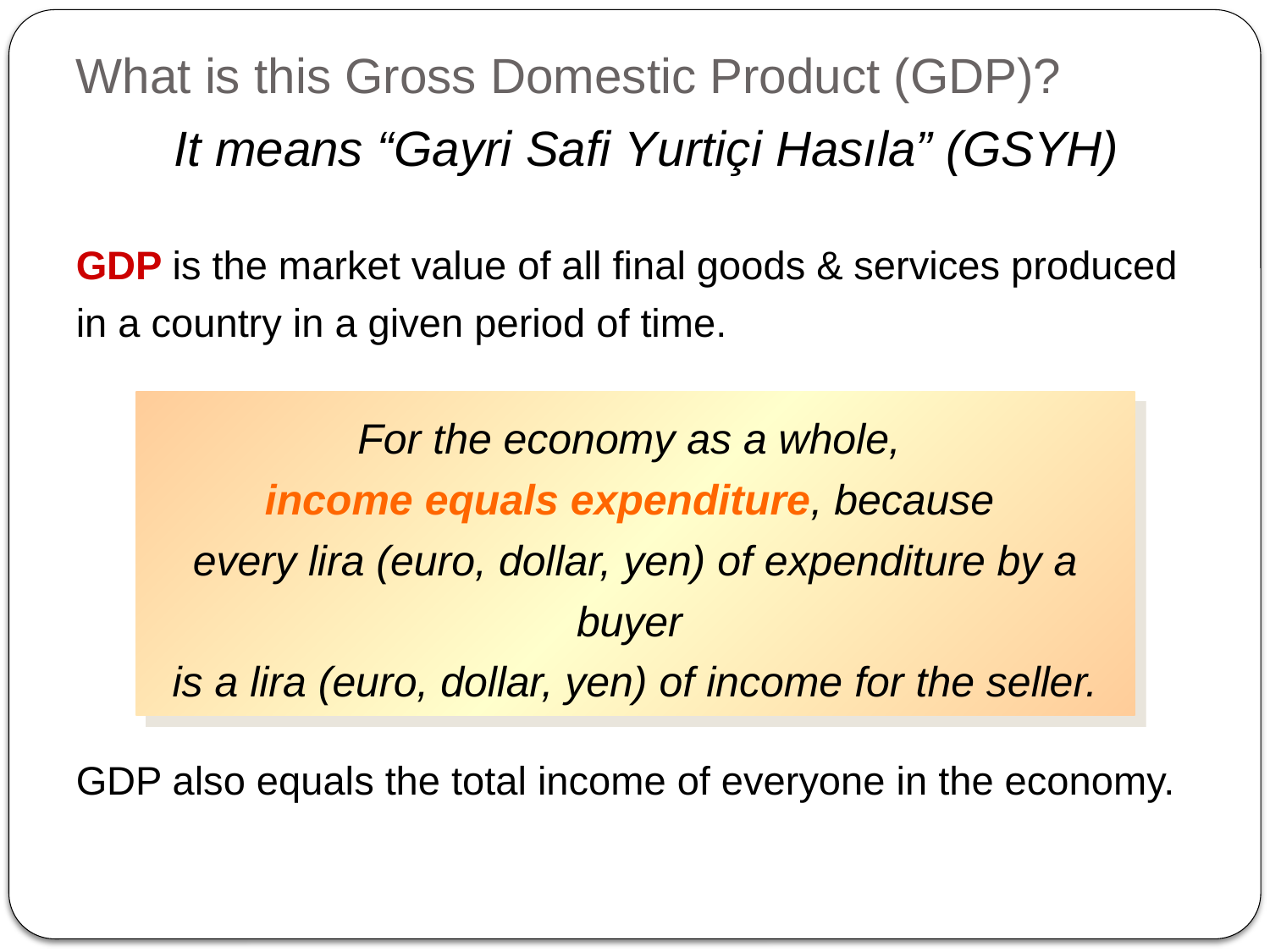

# What is this Gross Domestic Product (GDP)?
It means “Gayri Safi Yurtiçi Hasıla” (GSYH)
GDP is the market value of all final goods & services produced in a country in a given period of time.

GDP also equals the total income of everyone in the economy.
For the economy as a whole,
income equals expenditure, because
every lira (euro, dollar, yen) of expenditure by a buyer
is a lira (euro, dollar, yen) of income for the seller.